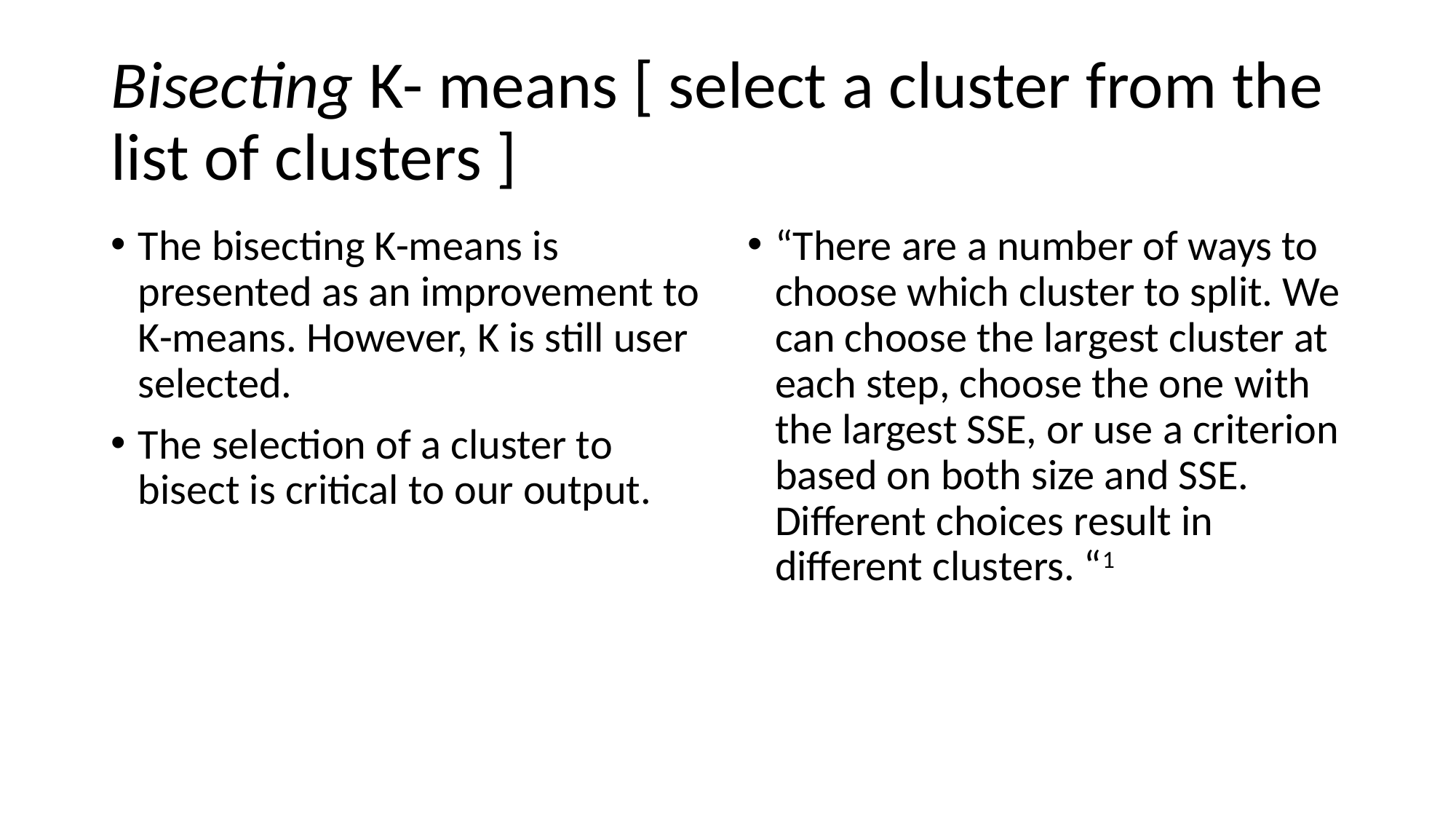

# Bisecting K- means [ select a cluster from the list of clusters ]
The bisecting K-means is presented as an improvement to K-means. However, K is still user selected.
The selection of a cluster to bisect is critical to our output.
“There are a number of ways to choose which cluster to split. We can choose the largest cluster at each step, choose the one with the largest SSE, or use a criterion based on both size and SSE. Different choices result in different clusters. “1